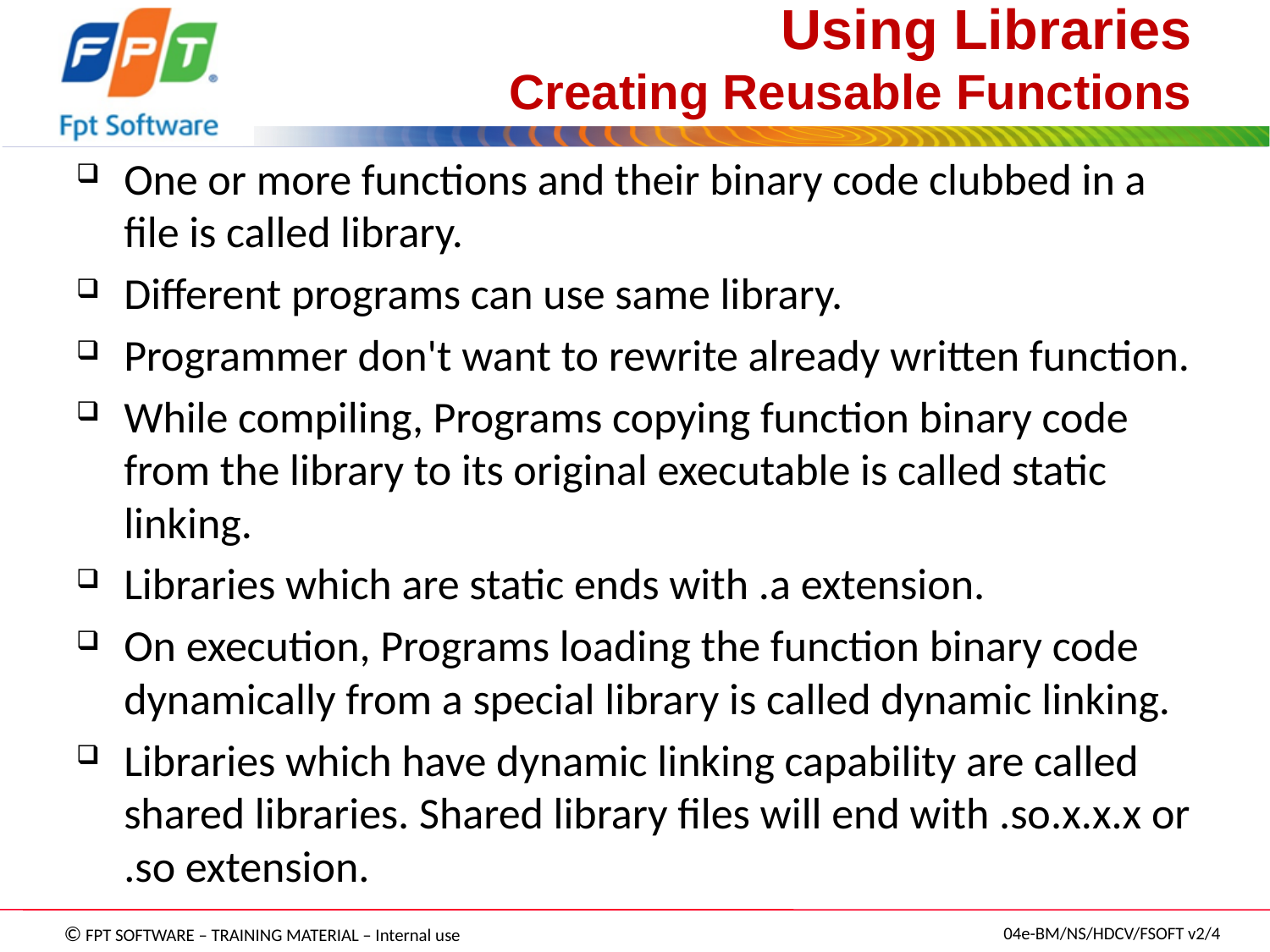

# Using Libraries Creating Reusable Functions
One or more functions and their binary code clubbed in a file is called library.
Different programs can use same library.
Programmer don't want to rewrite already written function.
While compiling, Programs copying function binary code from the library to its original executable is called static linking.
Libraries which are static ends with .a extension.
On execution, Programs loading the function binary code dynamically from a special library is called dynamic linking.
Libraries which have dynamic linking capability are called shared libraries. Shared library files will end with .so.x.x.x or .so extension.